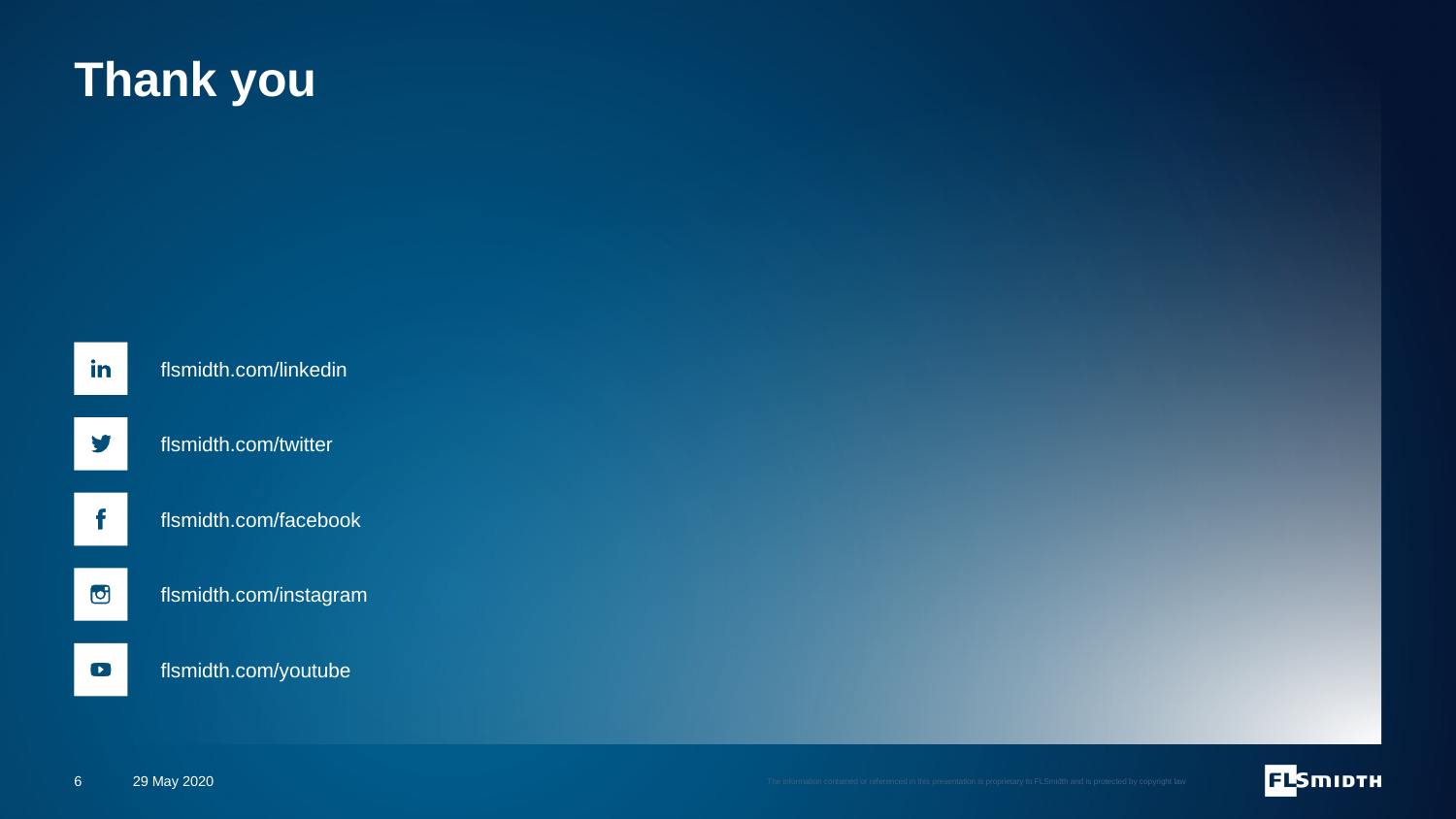

# Thank you

flsmidth.com/linkedin
flsmidth.com/twitter
flsmidth.com/facebook
flsmidth.com/instagram
flsmidth.com/youtube

29 May 2020

6